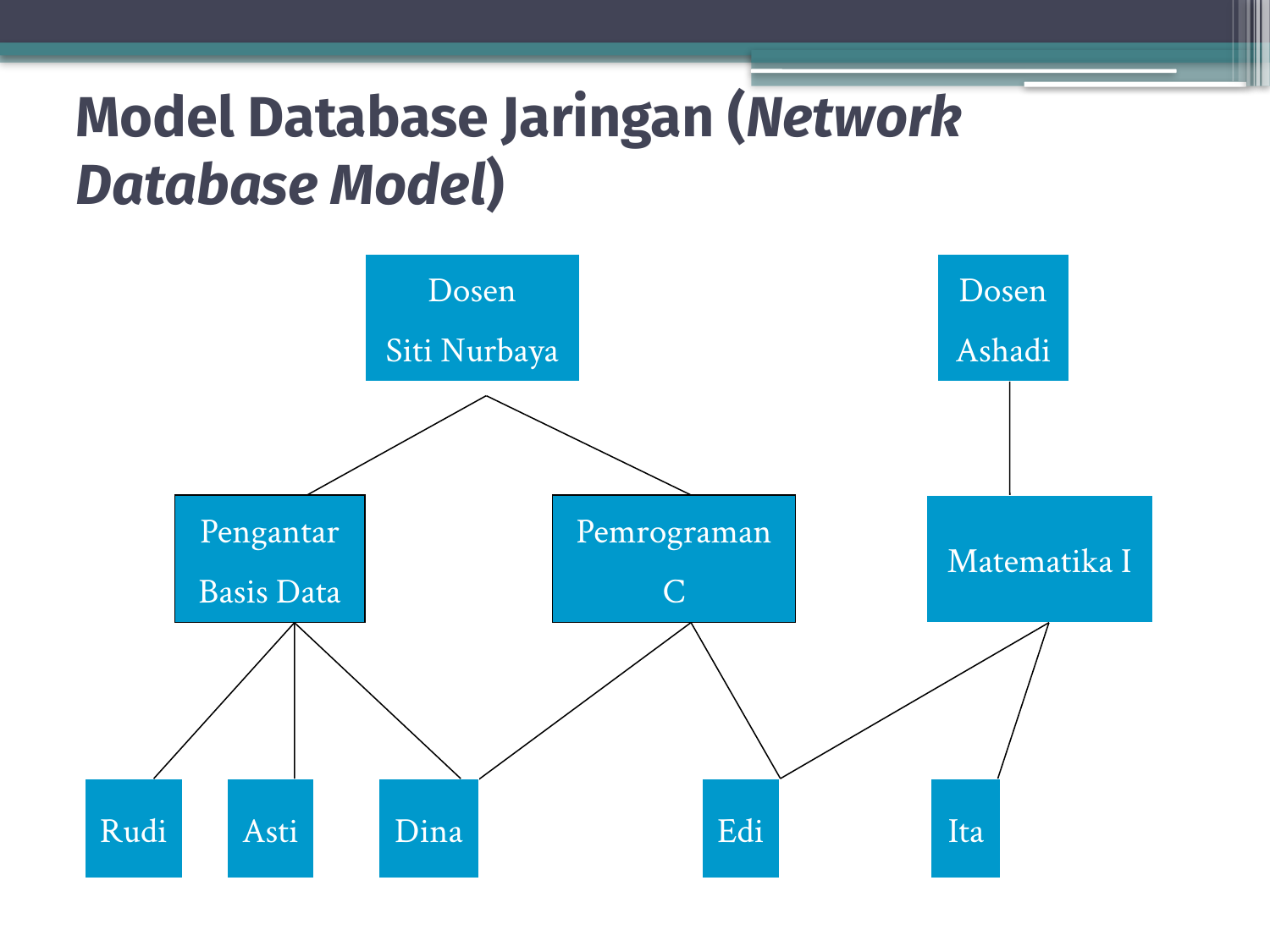

# Model Database Jaringan (Network Database Model)
Dosen
Siti Nurbaya
Dosen
Ashadi

Pengantar
Basis Data
Pemrograman
C
Matematika I

Rudi
Asti
Dina
Edi
Ita